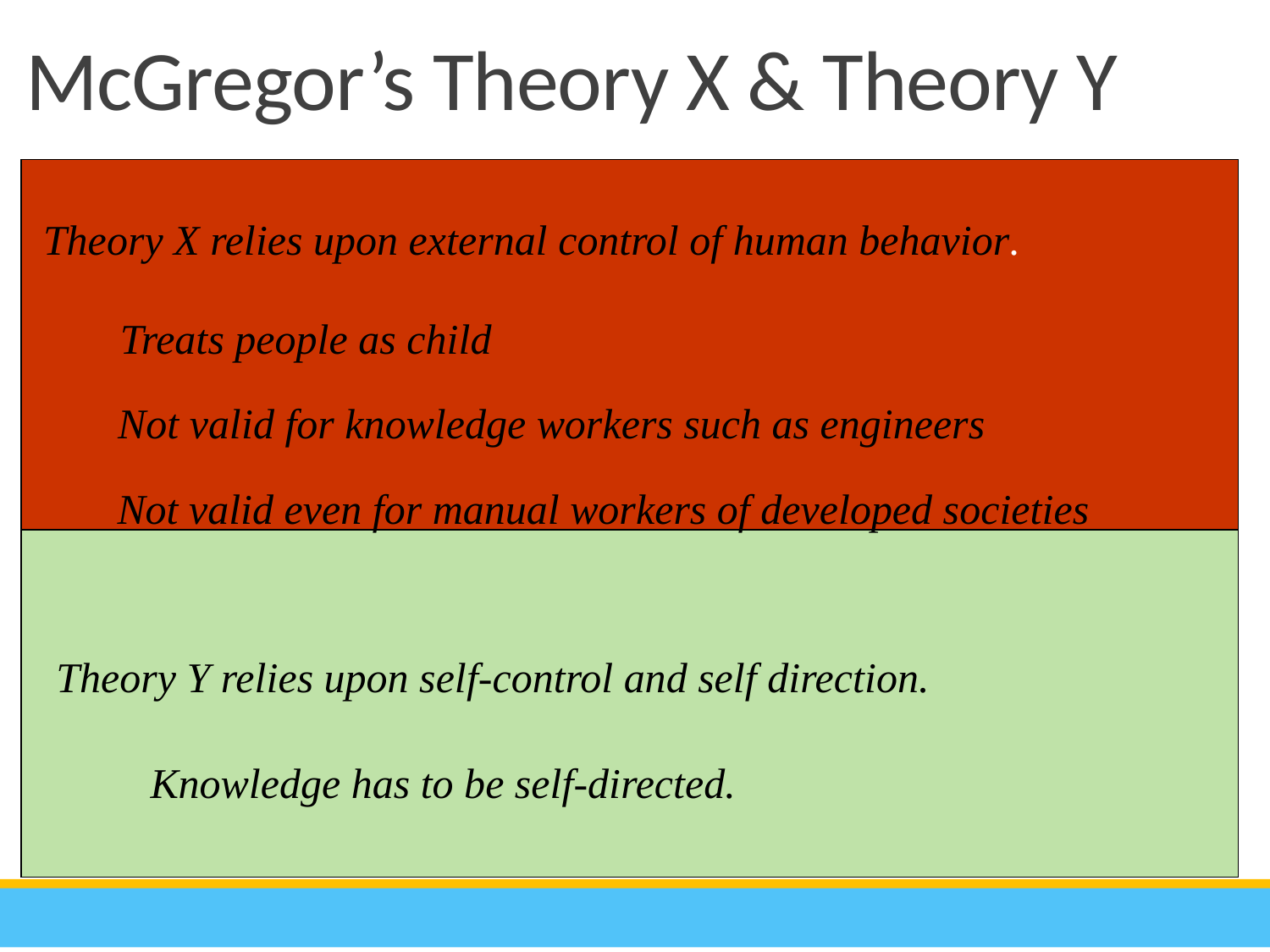

# McGregor’s Theory X & Theory Y

Theory X relies upon external control of human behavior.
Treats people as child
Not valid for knowledge workers such as engineers
Not valid even for manual workers of developed societies

Theory Y relies upon self-control and self direction.
Knowledge has to be self-directed.